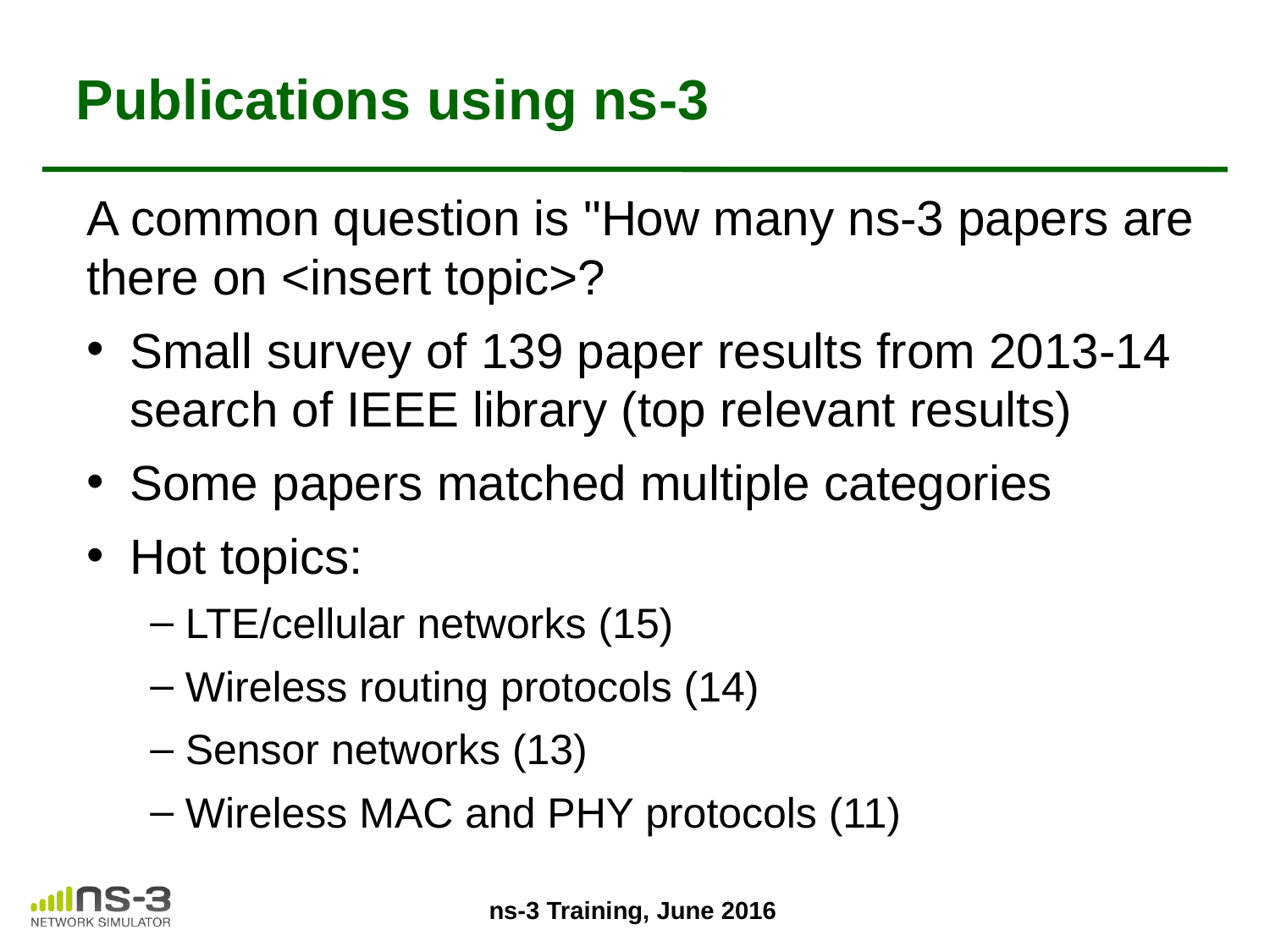

# Publications using ns-3
A common question is "How many ns-3 papers are there on <insert topic>?
Small survey of 139 paper results from 2013-14 search of IEEE library (top relevant results)
Some papers matched multiple categories
Hot topics:
LTE/cellular networks (15)
Wireless routing protocols (14)
Sensor networks (13)
Wireless MAC and PHY protocols (11)
ns-3 Training, June 2016